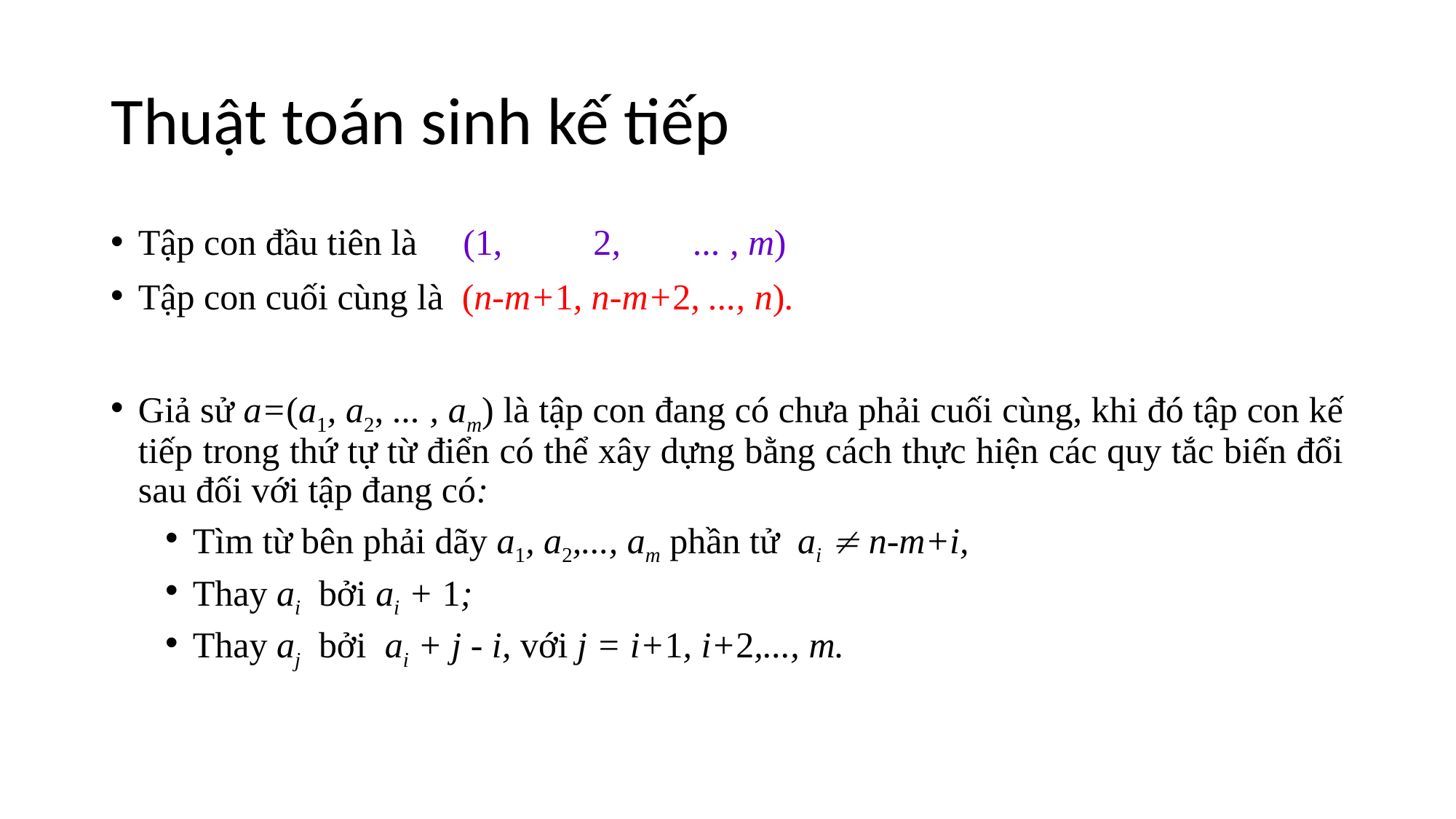

# Thuật toán sinh kế tiếp
Tập con đầu tiên là     (1,          2,        ... , m)
Tập con cuối cùng là  (n-m+1, n-m+2, ..., n).

Giả sử a=(a1, a2, ... , am) là tập con đang có chưa phải cuối cùng, khi đó tập con kế tiếp trong thứ tự từ điển có thể xây dựng bằng cách thực hiện các quy tắc biến đổi sau đối với tập đang có:
Tìm từ bên phải dãy a1, a2,..., am phần tử  ai ≠ n-m+i,
Thay ai  bởi ai + 1;
Thay aj  bởi  ai + j - i, với j = i+1, i+2,..., m.